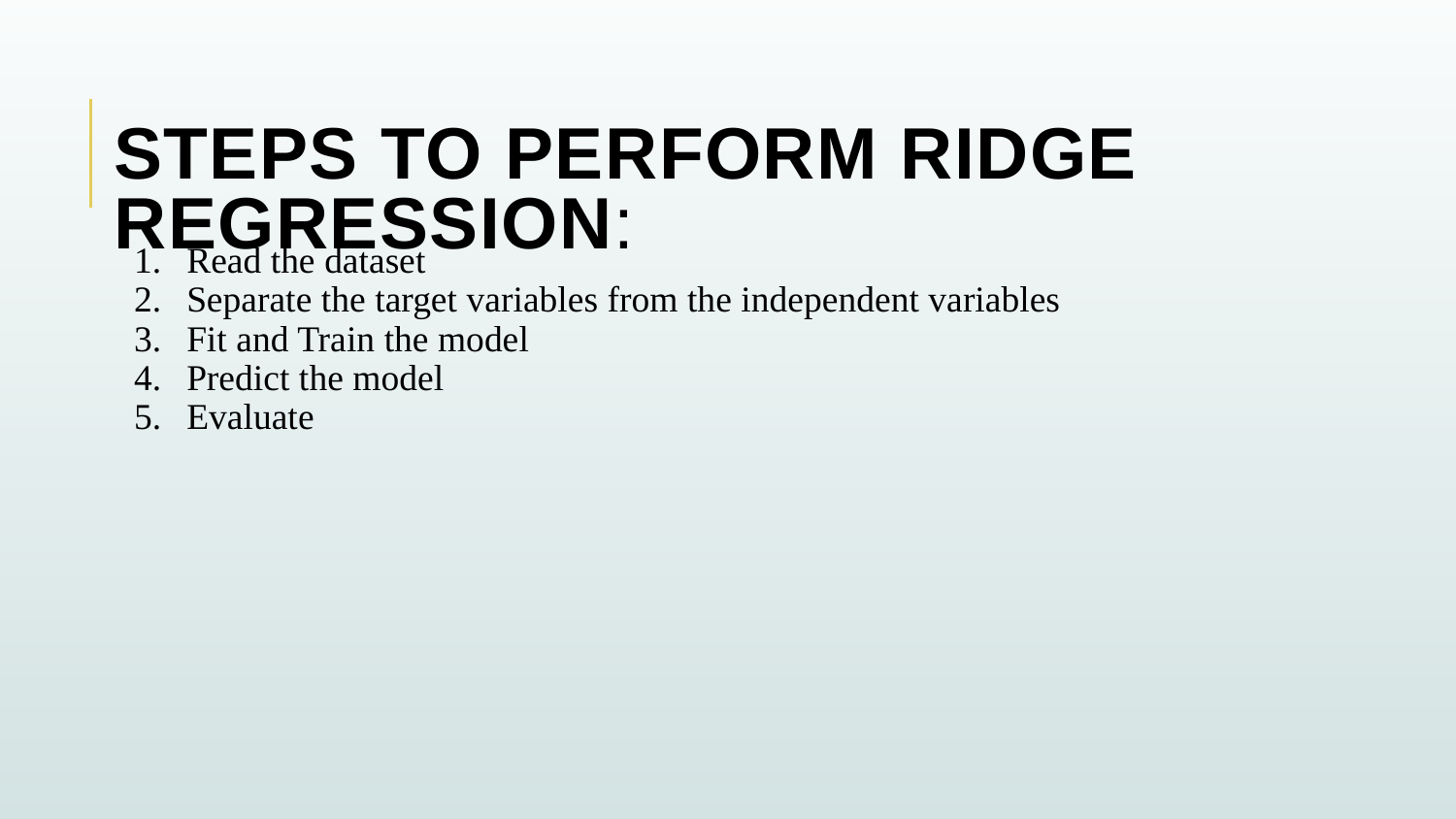

# Steps to perform Ridge Regression:
Read the dataset
Separate the target variables from the independent variables
Fit and Train the model
Predict the model
Evaluate